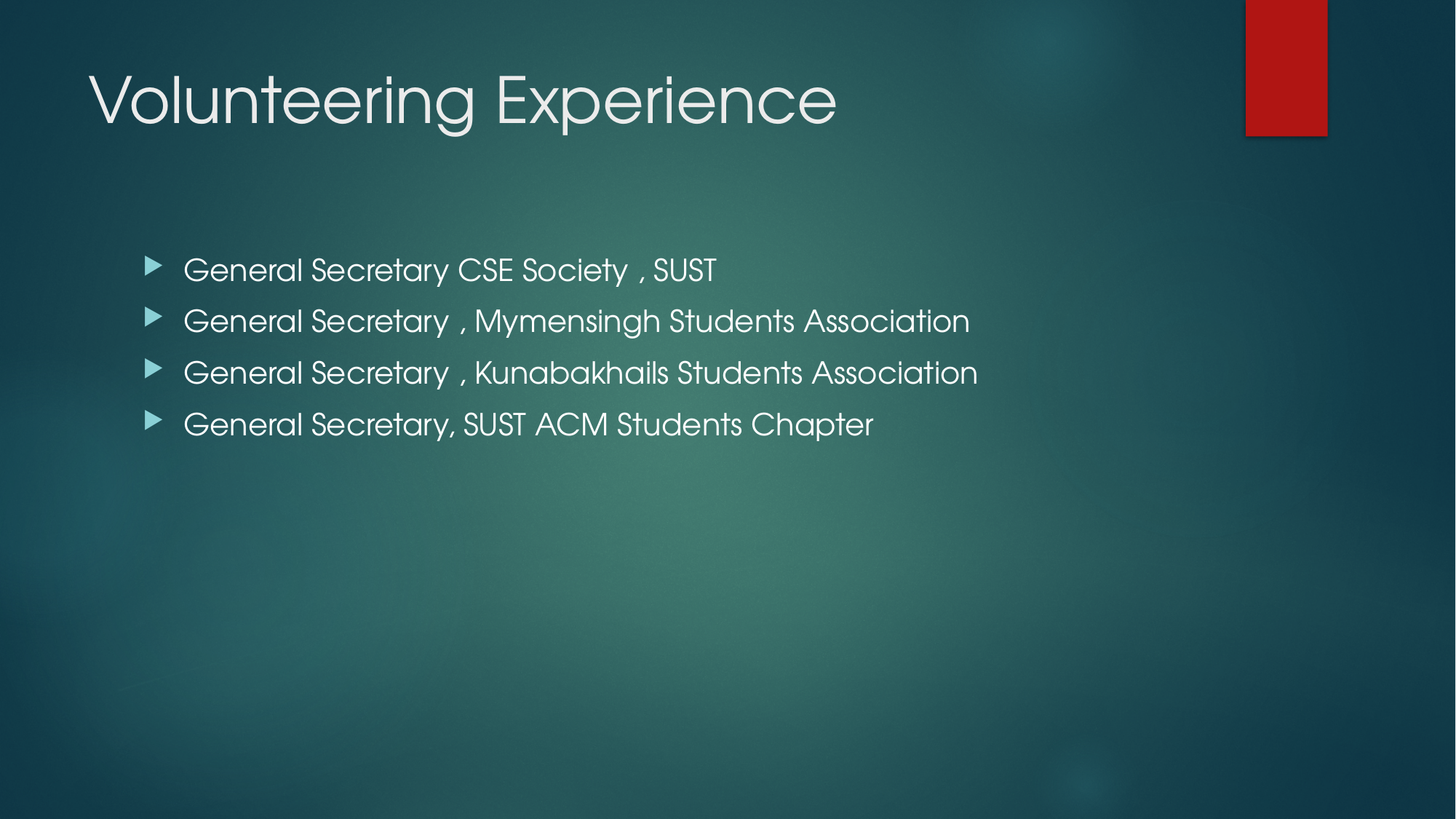

# Volunteering Experience
General Secretary CSE Society , SUST
General Secretary , Mymensingh Students Association
General Secretary , Kunabakhails Students Association
General Secretary, SUST ACM Students Chapter